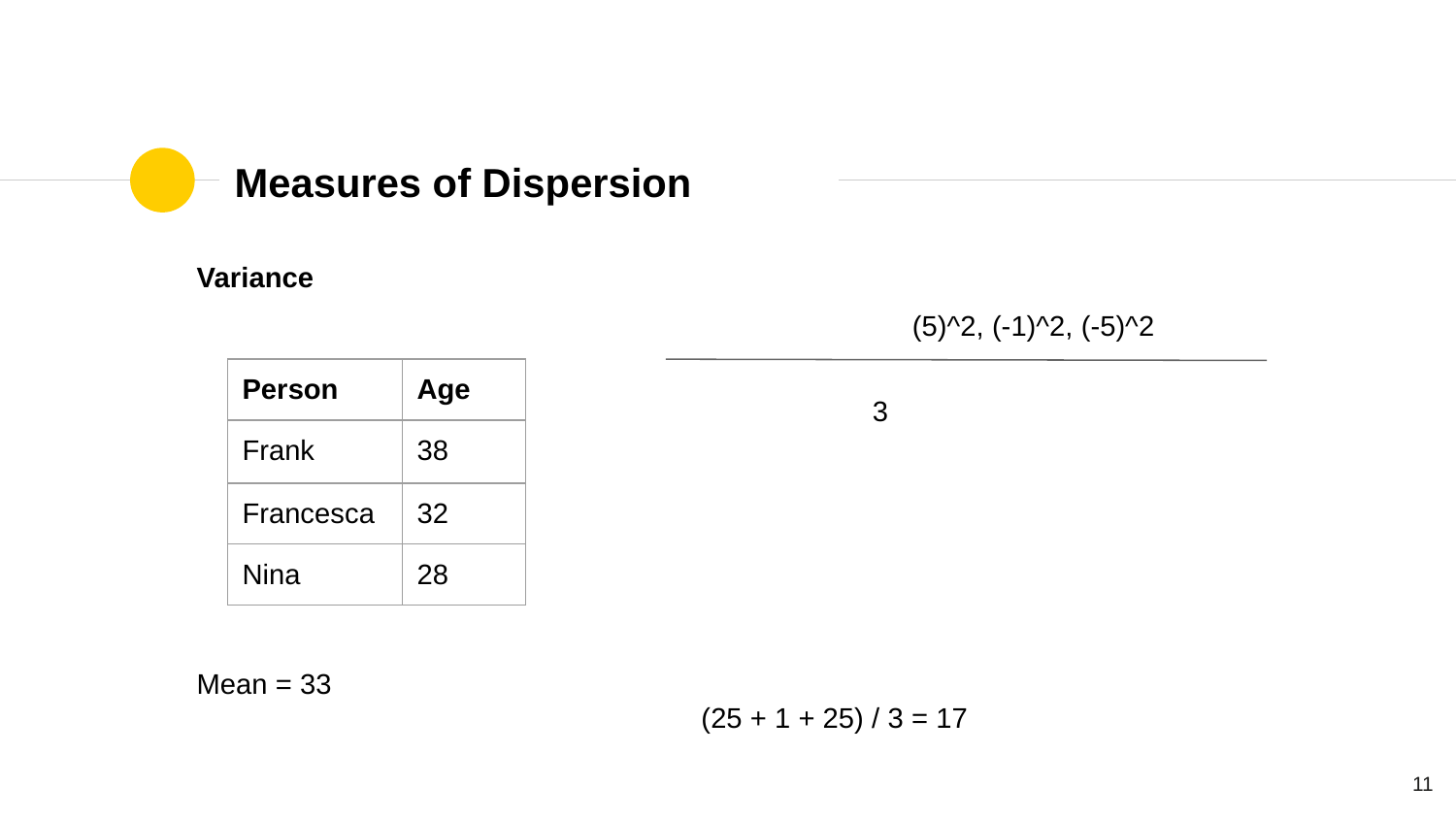

# Measures of Dispersion
Variance

Mean = 33
                                                               (25 + 1 + 25) / 3 = 17

                                        (5)^2, (-1)^2, (-5)^2
| Person | Age |
| --- | --- |
| Frank | 38 |
| Francesca | 32 |
| Nina | 28 |
3
11